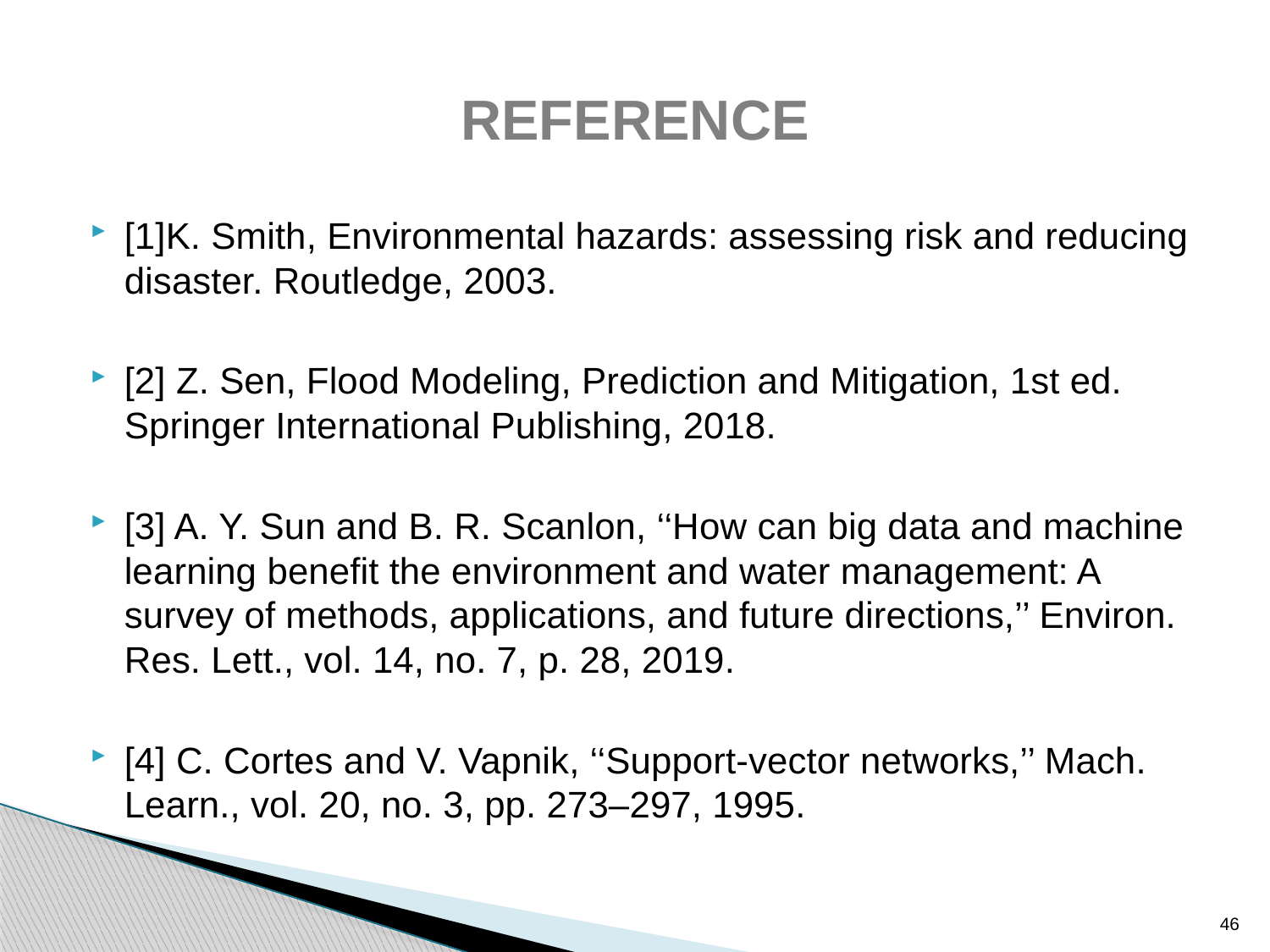

# REFERENCE
[1]K. Smith, Environmental hazards: assessing risk and reducing disaster. Routledge, 2003.

[2] Z. Sen, Flood Modeling, Prediction and Mitigation, 1st ed. Springer International Publishing, 2018.

[3] A. Y. Sun and B. R. Scanlon, ‘‘How can big data and machine learning benefit the environment and water management: A survey of methods, applications, and future directions,’’ Environ. Res. Lett., vol. 14, no. 7, p. 28, 2019.

[4] C. Cortes and V. Vapnik, ‘‘Support-vector networks,’’ Mach. Learn., vol. 20, no. 3, pp. 273–297, 1995.

46